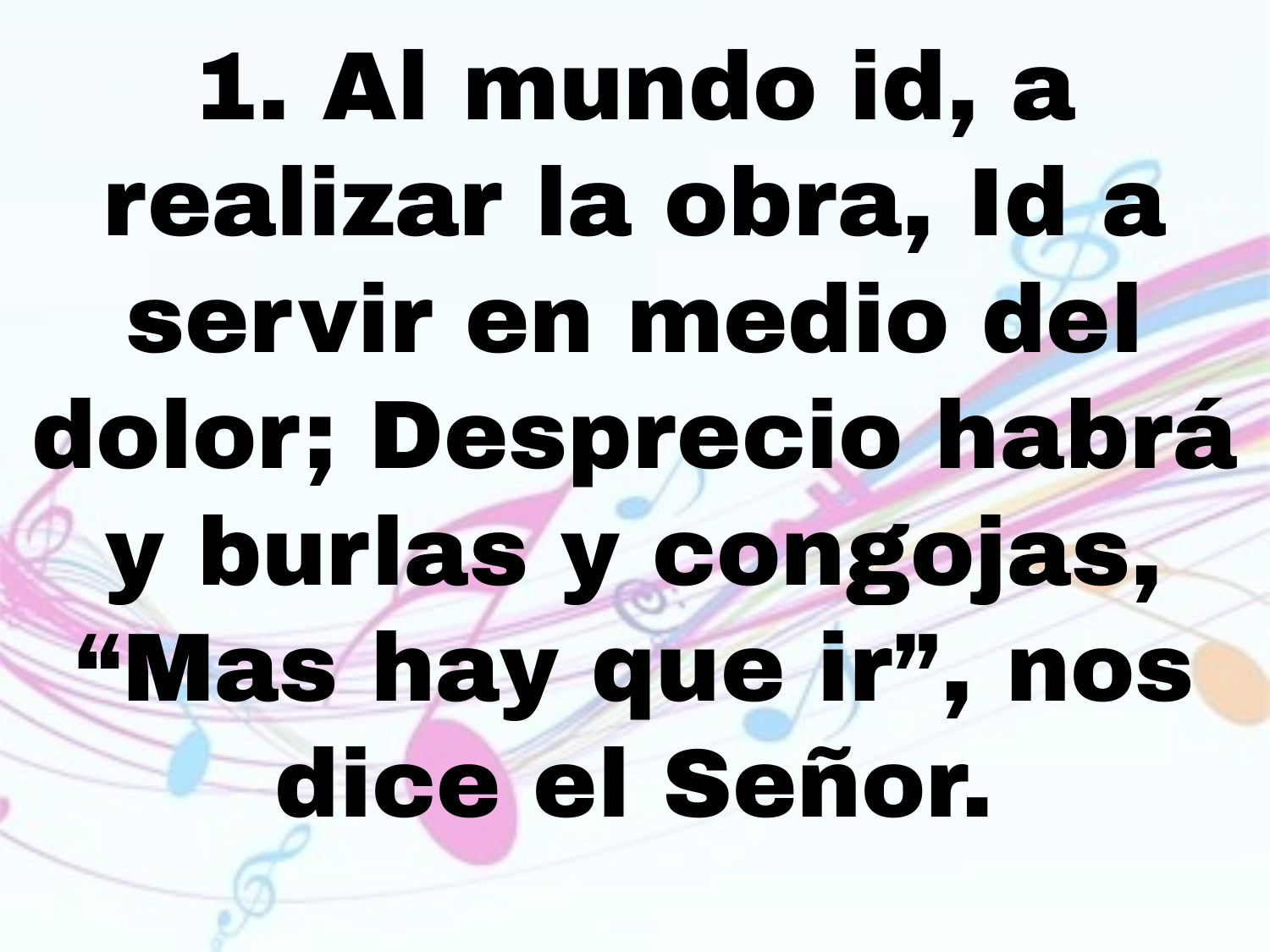

1. Al mundo id, a realizar la obra, Id a servir en medio del dolor; Desprecio habrá y burlas y congojas, “Mas hay que ir”, nos dice el Señor.